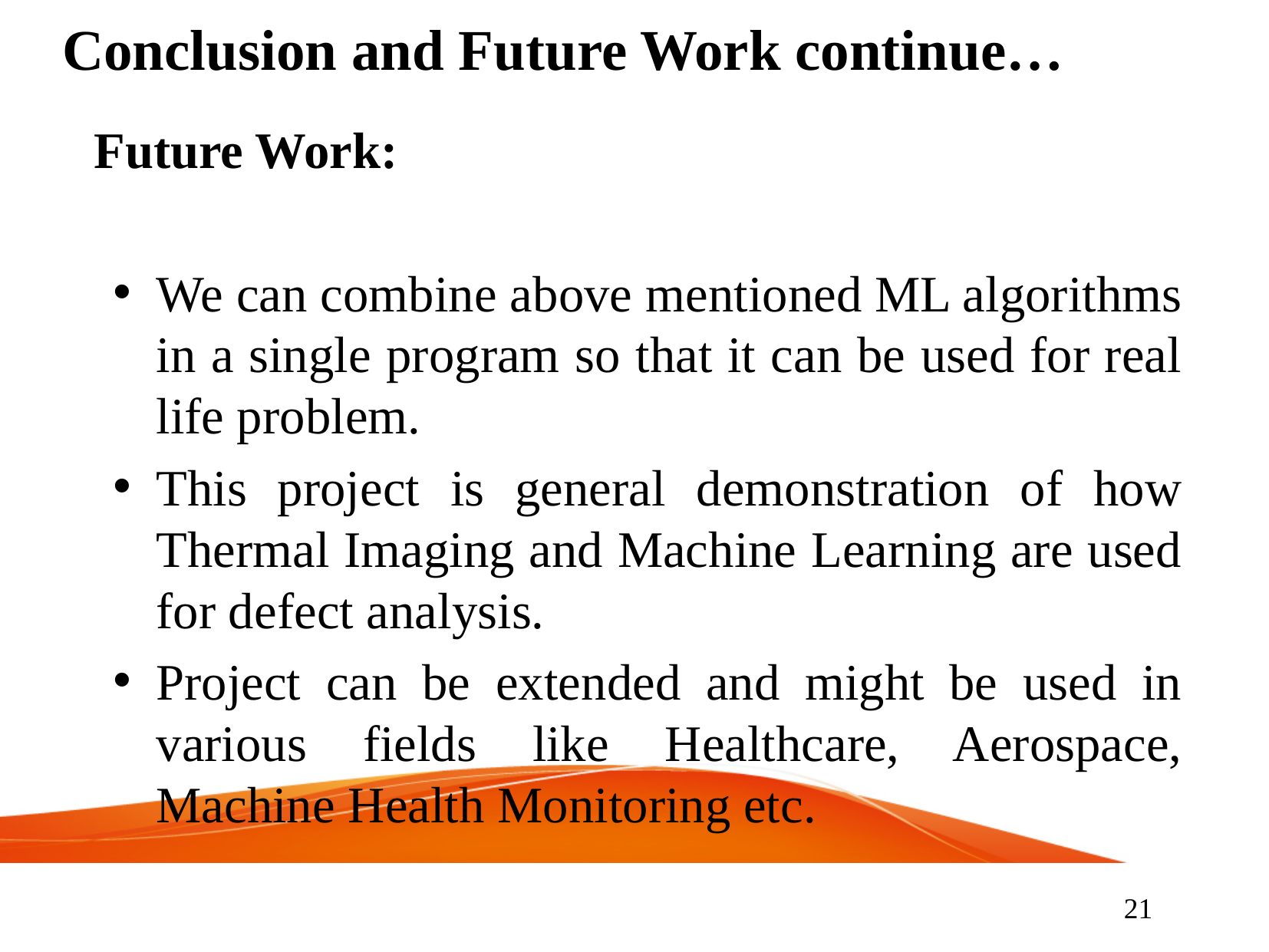

Conclusion and Future Work continue…
   Future Work:

We can combine above mentioned ML algorithms in a single program so that it can be used for real life problem.
This project is general demonstration of how Thermal Imaging and Machine Learning are used for defect analysis.
Project can be extended and might be used in various fields like Healthcare, Aerospace, Machine Health Monitoring etc.

21